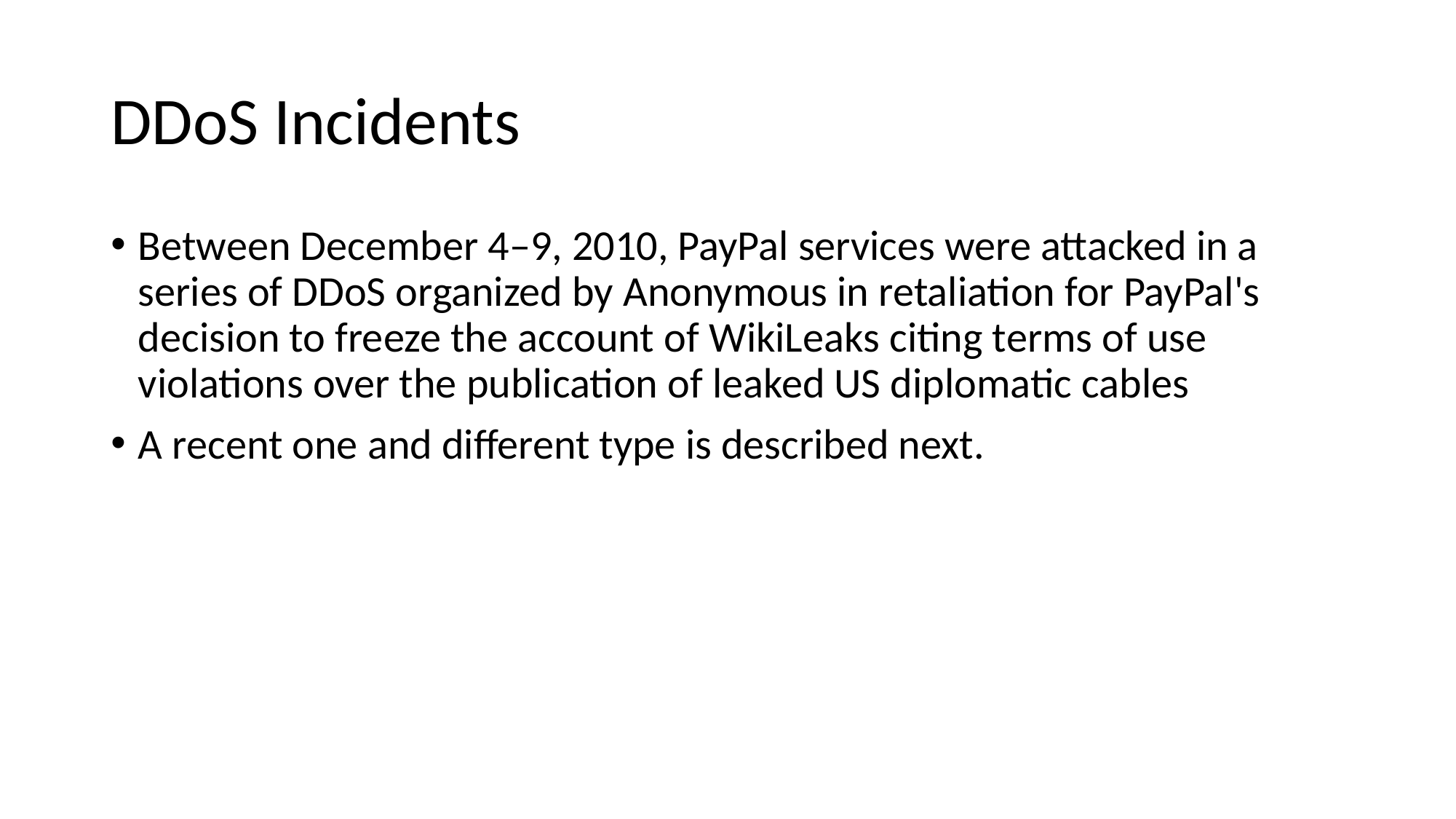

# DDoS Incidents
Between December 4–9, 2010, PayPal services were attacked in a series of DDoS organized by Anonymous in retaliation for PayPal's decision to freeze the account of WikiLeaks citing terms of use violations over the publication of leaked US diplomatic cables
A recent one and different type is described next.